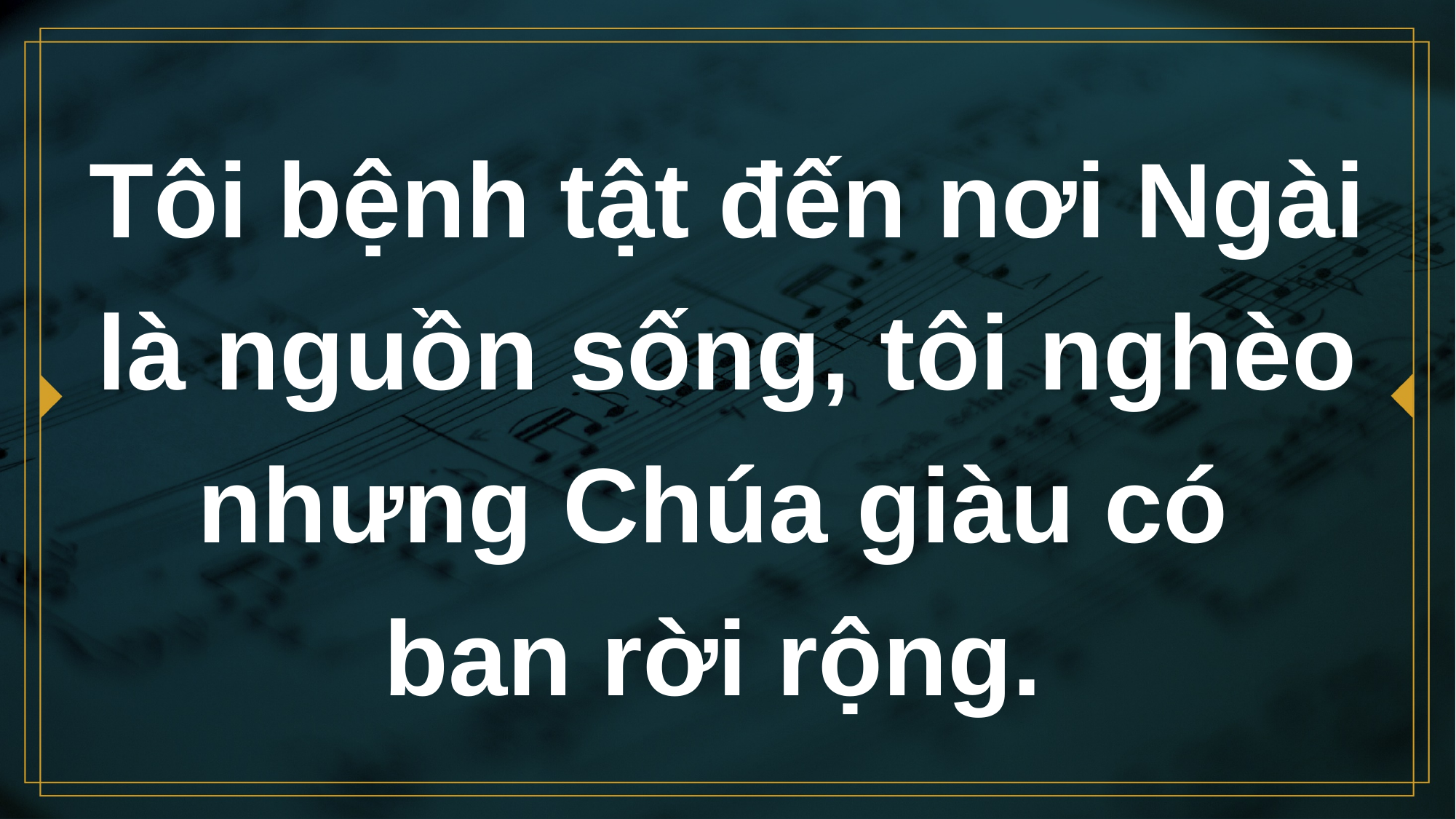

# Tôi bệnh tật đến nơi Ngài là nguồn sống, tôi nghèo nhưng Chúa giàu có ban rời rộng.